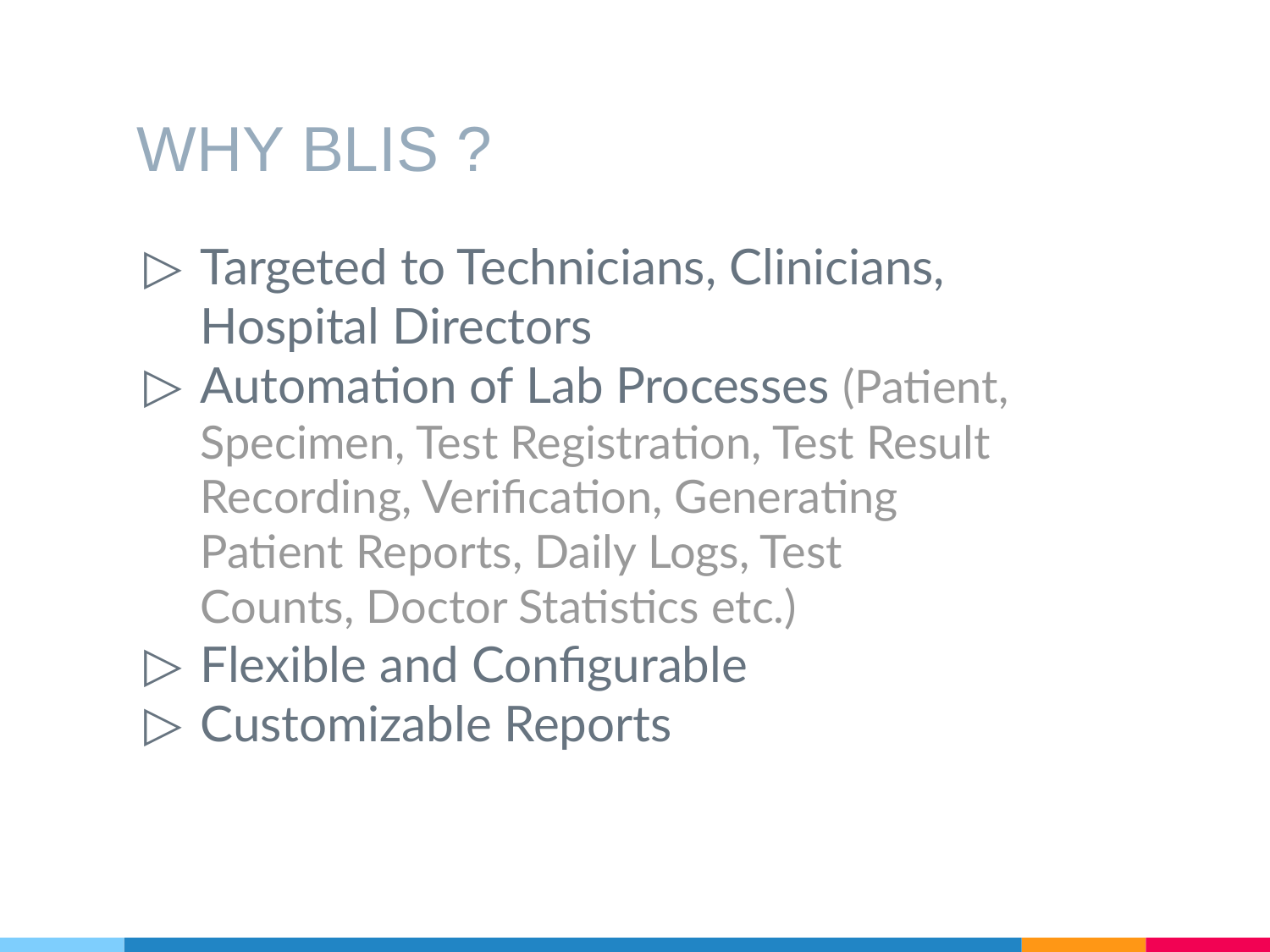

# WHY BLIS ?
Targeted to Technicians, Clinicians, Hospital Directors
Automation of Lab Processes (Patient, Specimen, Test Registration, Test Result Recording, Verification, Generating Patient Reports, Daily Logs, Test Counts, Doctor Statistics etc.)
Flexible and Configurable
Customizable Reports